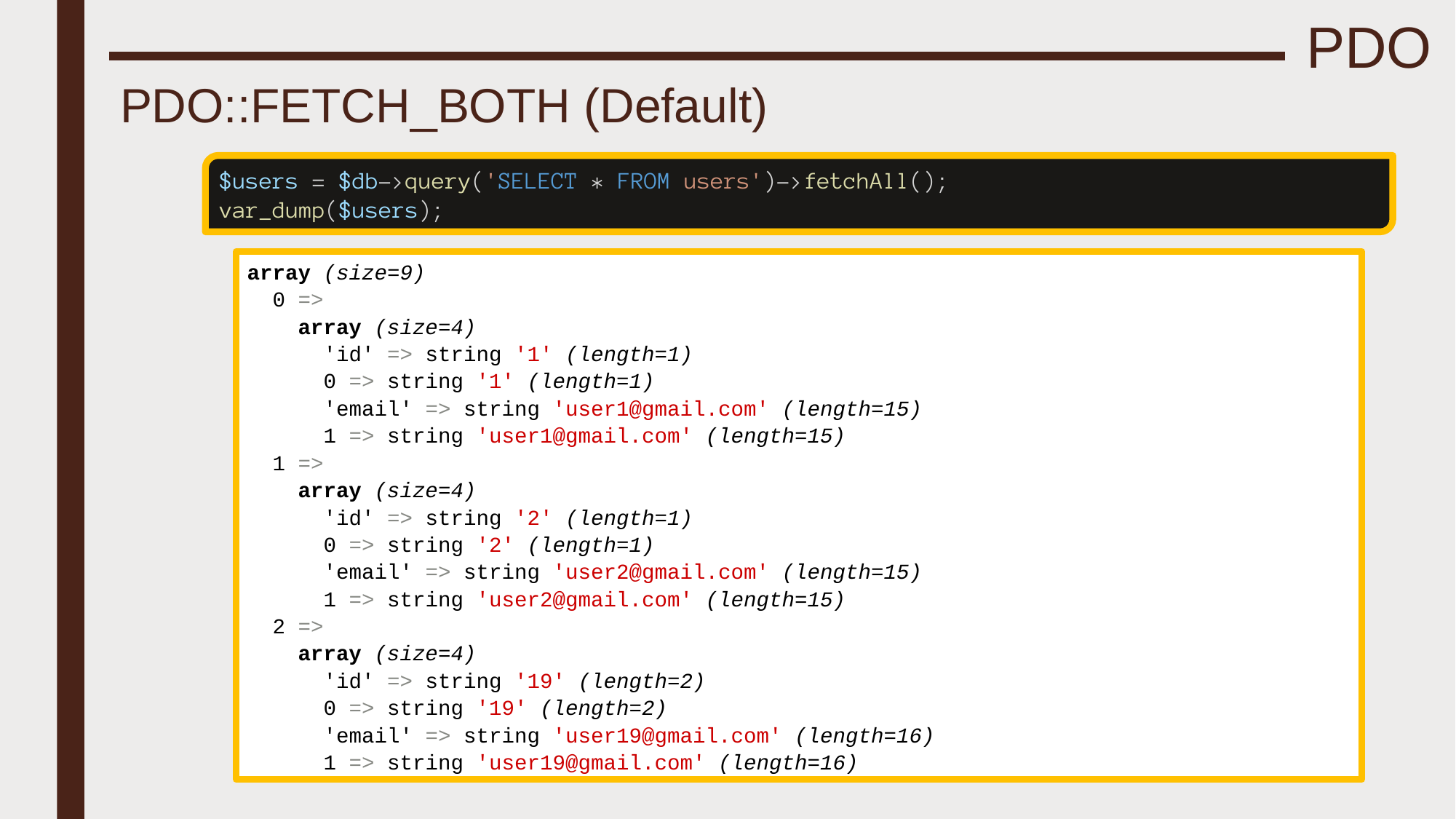

# PDO
PDO::FETCH_BOTH (Default)

$users = $db->query('SELECT * FROM users')->fetchAll();
var_dump($users);
array (size=9)
  0 =>
    array (size=4)
      'id' => string '1' (length=1)
      0 => string '1' (length=1)
      'email' => string 'user1@gmail.com' (length=15)
      1 => string 'user1@gmail.com' (length=15)
  1 =>
    array (size=4)
      'id' => string '2' (length=1)
      0 => string '2' (length=1)
      'email' => string 'user2@gmail.com' (length=15)
      1 => string 'user2@gmail.com' (length=15)
  2 =>
    array (size=4)
      'id' => string '19' (length=2)
      0 => string '19' (length=2)
      'email' => string 'user19@gmail.com' (length=16)
      1 => string 'user19@gmail.com' (length=16)